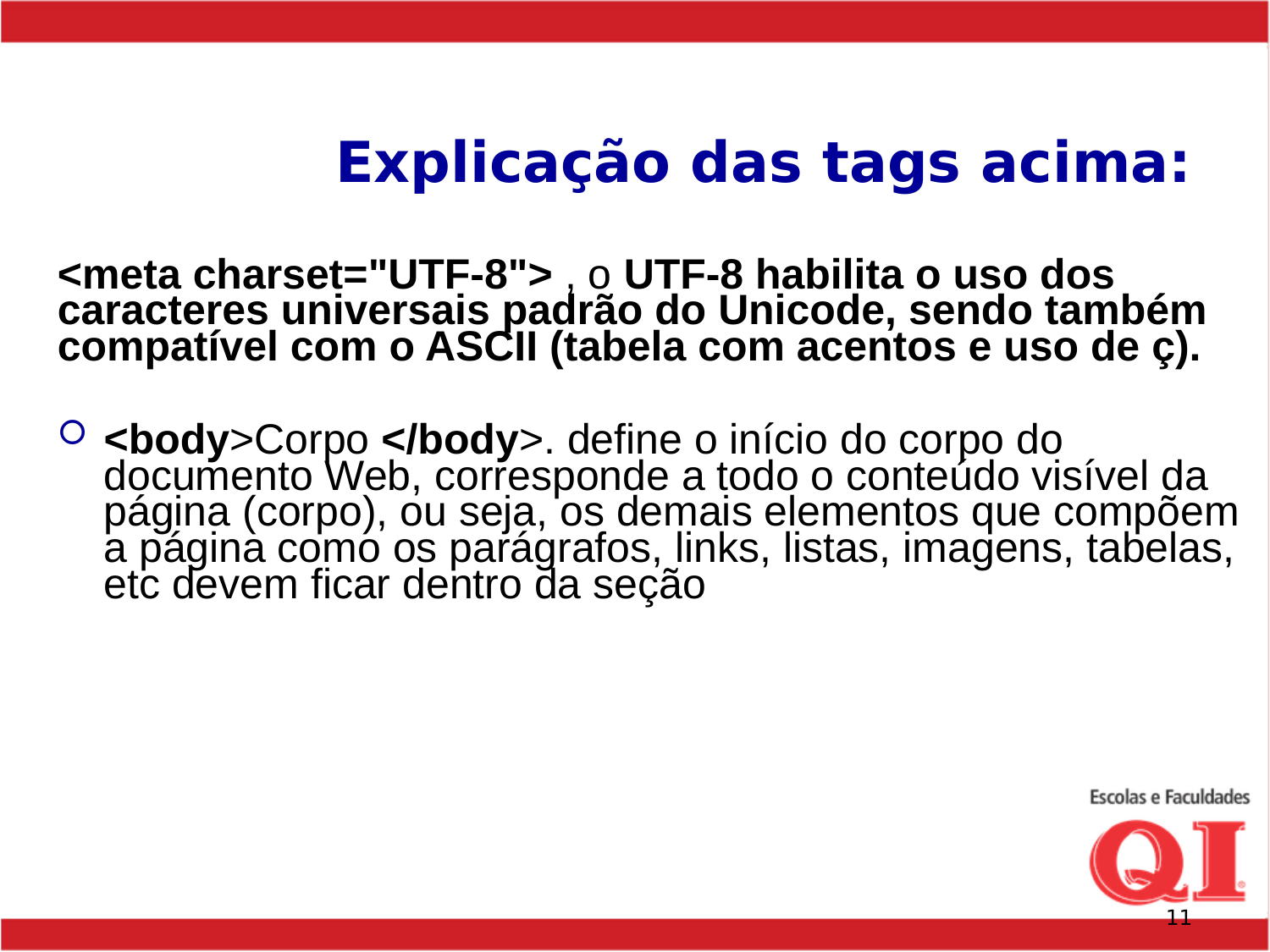

# Explicação das tags acima:
<meta charset="UTF-8"> , o UTF-8 habilita o uso dos caracteres universais padrão do Unicode, sendo também compatível com o ASCII (tabela com acentos e uso de ç).

<body>Corpo </body>. define o início do corpo do documento Web, corresponde a todo o conteúdo visível da página (corpo), ou seja, os demais elementos que compõem a página como os parágrafos, links, listas, imagens, tabelas, etc devem ficar dentro da seção
11